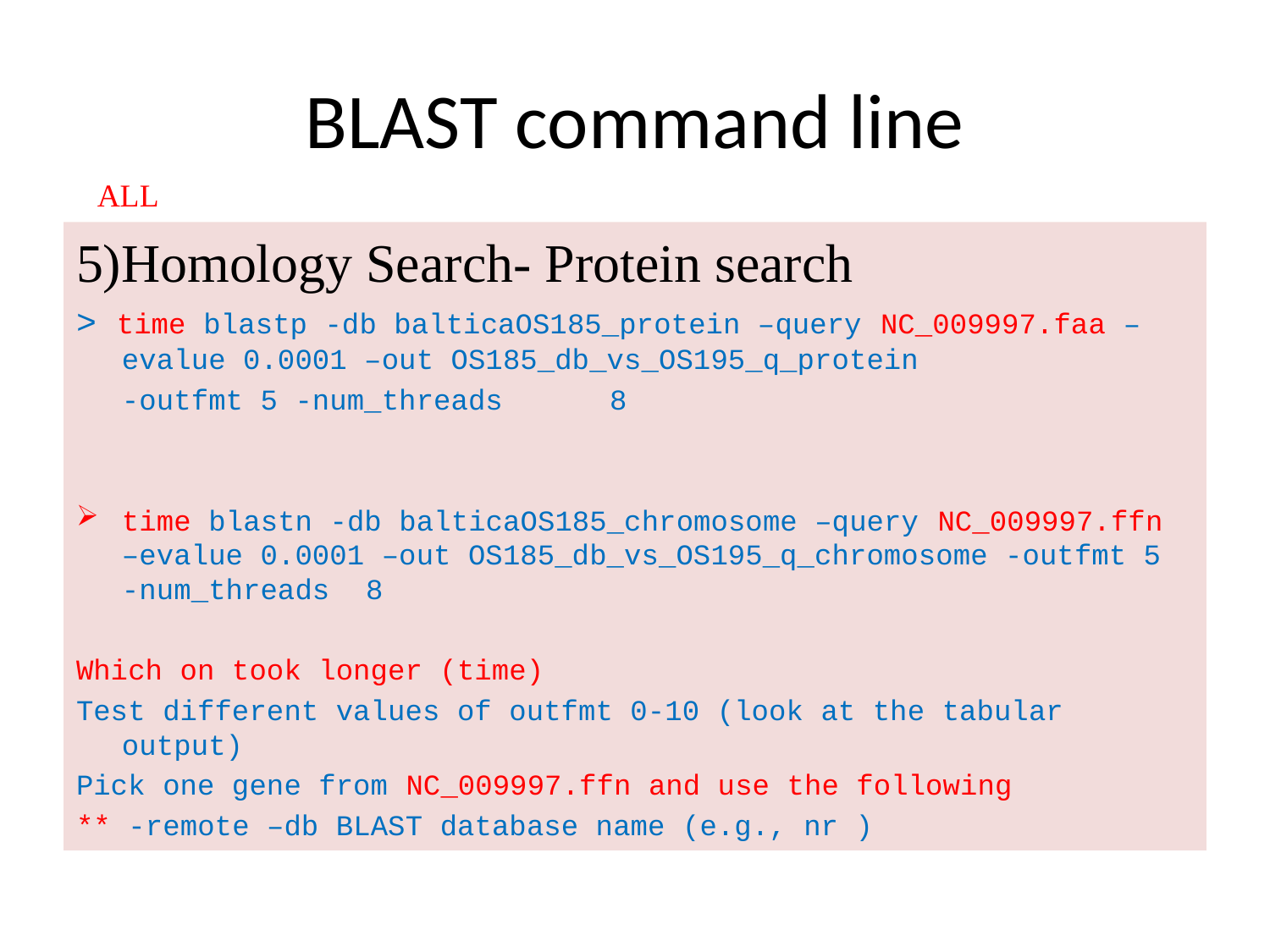

# BLAST command line
ALL
5)Homology Search- Protein search
> time blastp -db balticaOS185_protein –query NC_009997.faa –evalue 0.0001 –out OS185_db_vs_OS195_q_protein
	-outfmt 5 -num_threads	8

time blastn -db balticaOS185_chromosome –query NC_009997.ffn –evalue 0.0001 –out OS185_db_vs_OS195_q_chromosome -outfmt 5 -num_threads	8

Which on took longer (time)
Test different values of outfmt 0-10 (look at the tabular output)
Pick one gene from NC_009997.ffn and use the following
** -remote –db BLAST database name (e.g., nr )